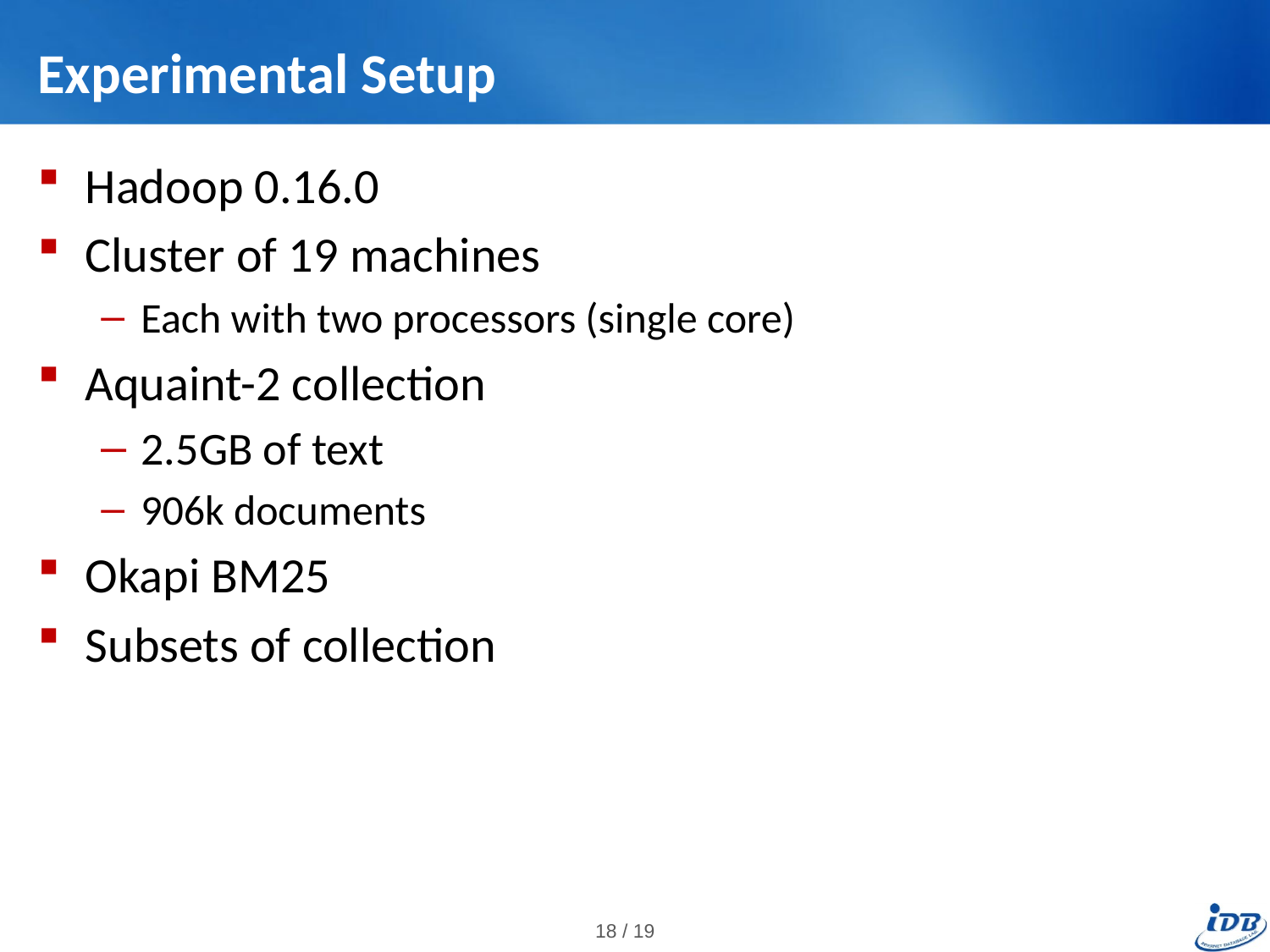

# Experimental Setup
Hadoop 0.16.0
Cluster of 19 machines
Each with two processors (single core)
Aquaint-2 collection
2.5GB of text
906k documents
Okapi BM25
Subsets of collection